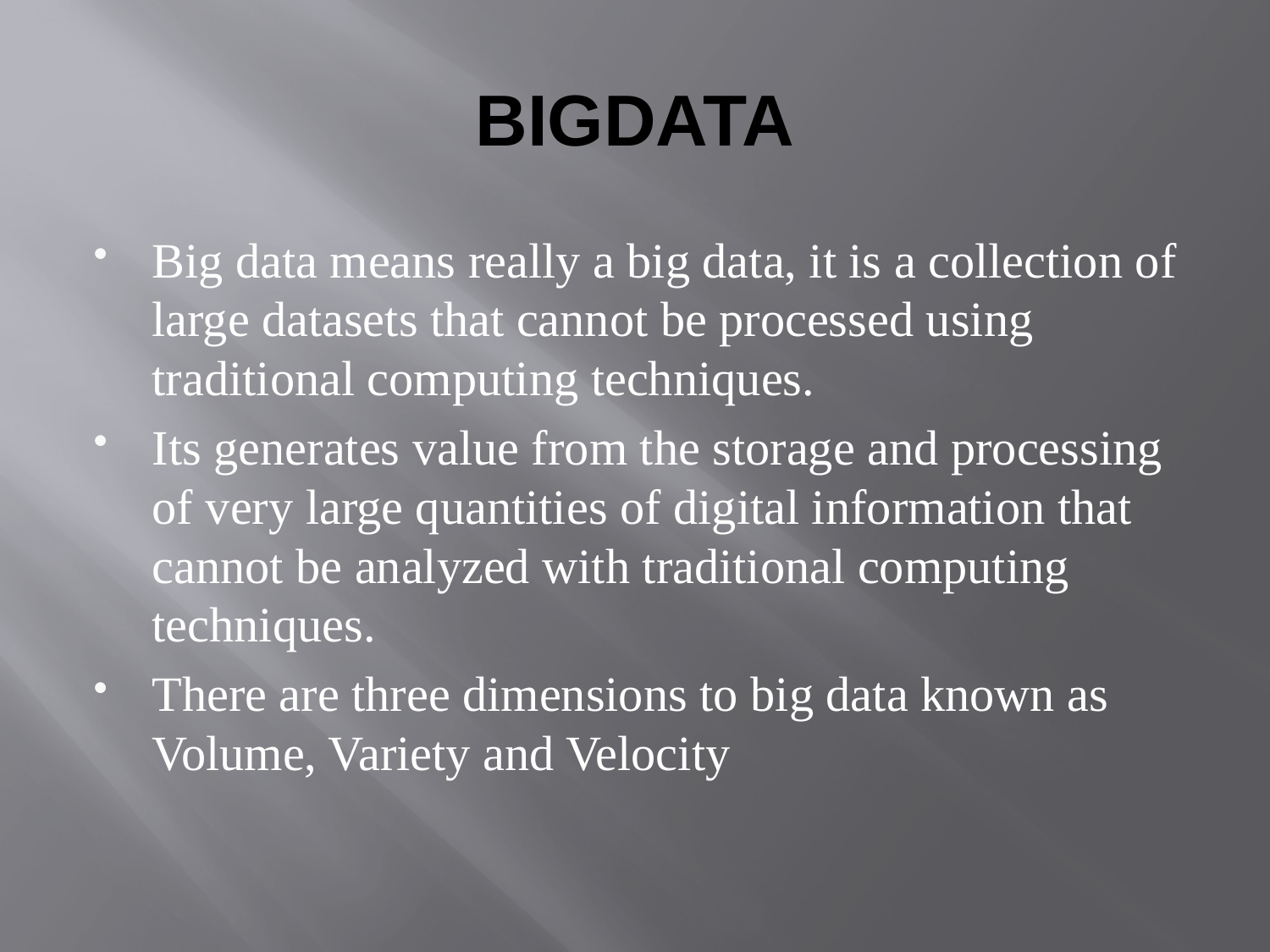

# BIGDATA
Big data means really a big data, it is a collection of large datasets that cannot be processed using traditional computing techniques.
Its generates value from the storage and processing of very large quantities of digital information that cannot be analyzed with traditional computing techniques.
There are three dimensions to big data known as Volume, Variety and Velocity